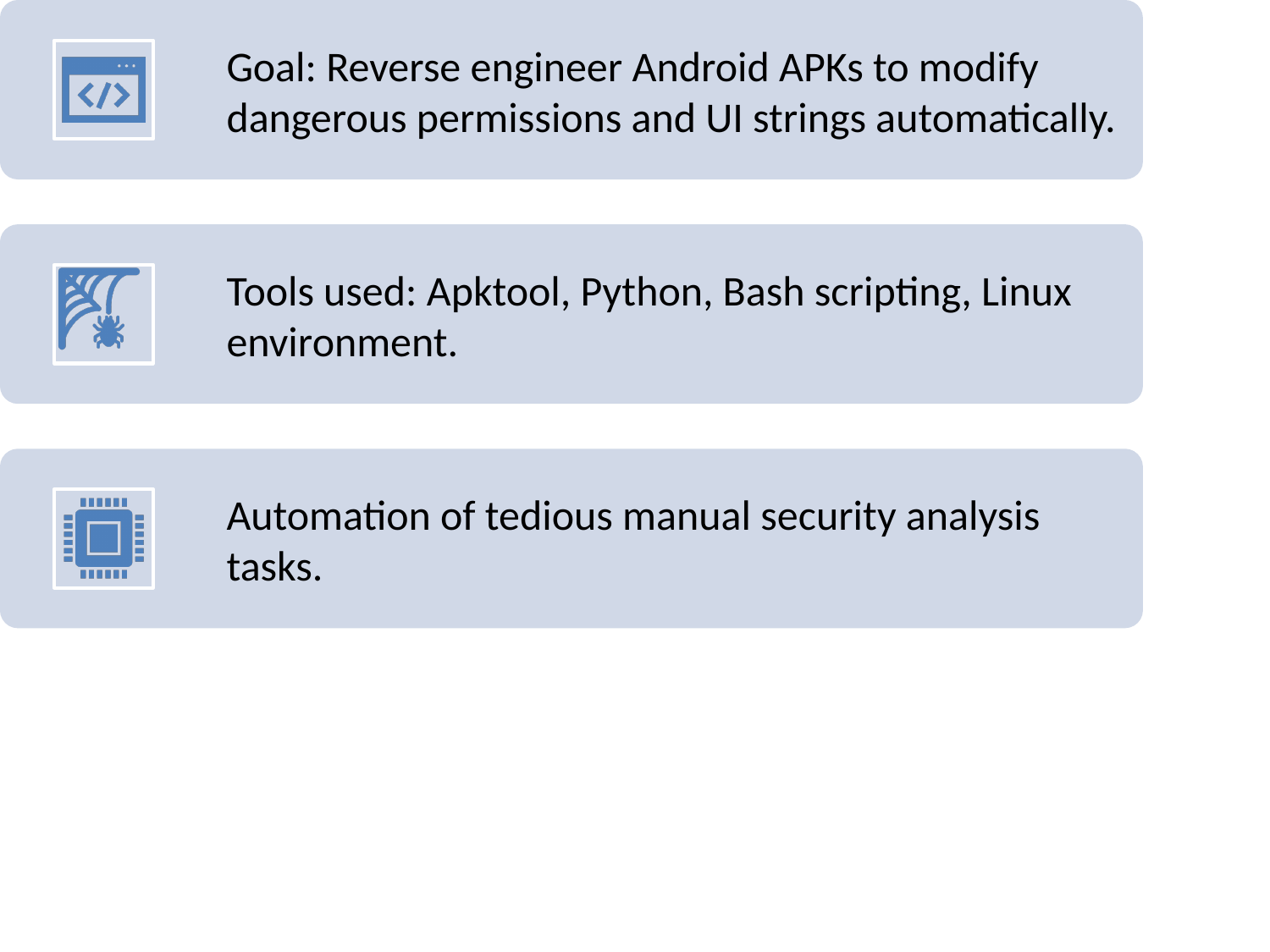

# Project Overview
Goal: Reverse engineer Android APKs to modify dangerous permissions and UI strings automatically.
Tools used: Apktool, Python, Bash scripting, Linux environment.
Automation of tedious manual security analysis tasks.